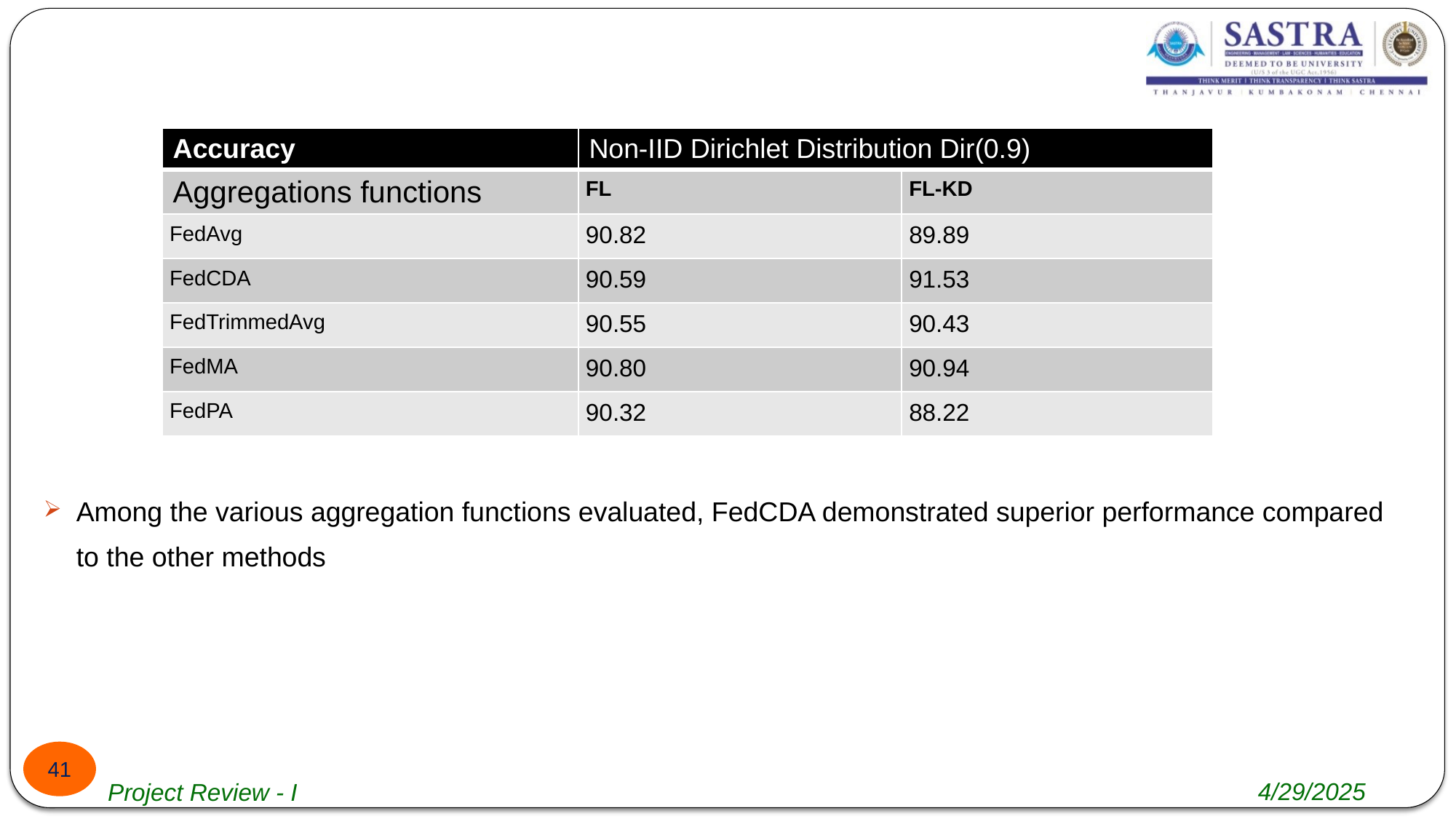

| Accuracy | Non-IID Dirichlet Distribution Dir(0.9) |  |
| --- | --- | --- |
| Aggregations functions | FL | FL-KD |
| FedAvg | 90.82 | 89.89 |
| FedCDA | 90.59 | 91.53 |
| FedTrimmedAvg | 90.55 | 90.43 |
| FedMA | 90.80 | 90.94 |
| FedPA | 90.32 | 88.22 |
Among the various aggregation functions evaluated, FedCDA demonstrated superior performance compared to the other methods
41
4/29/2025
Project Review - I